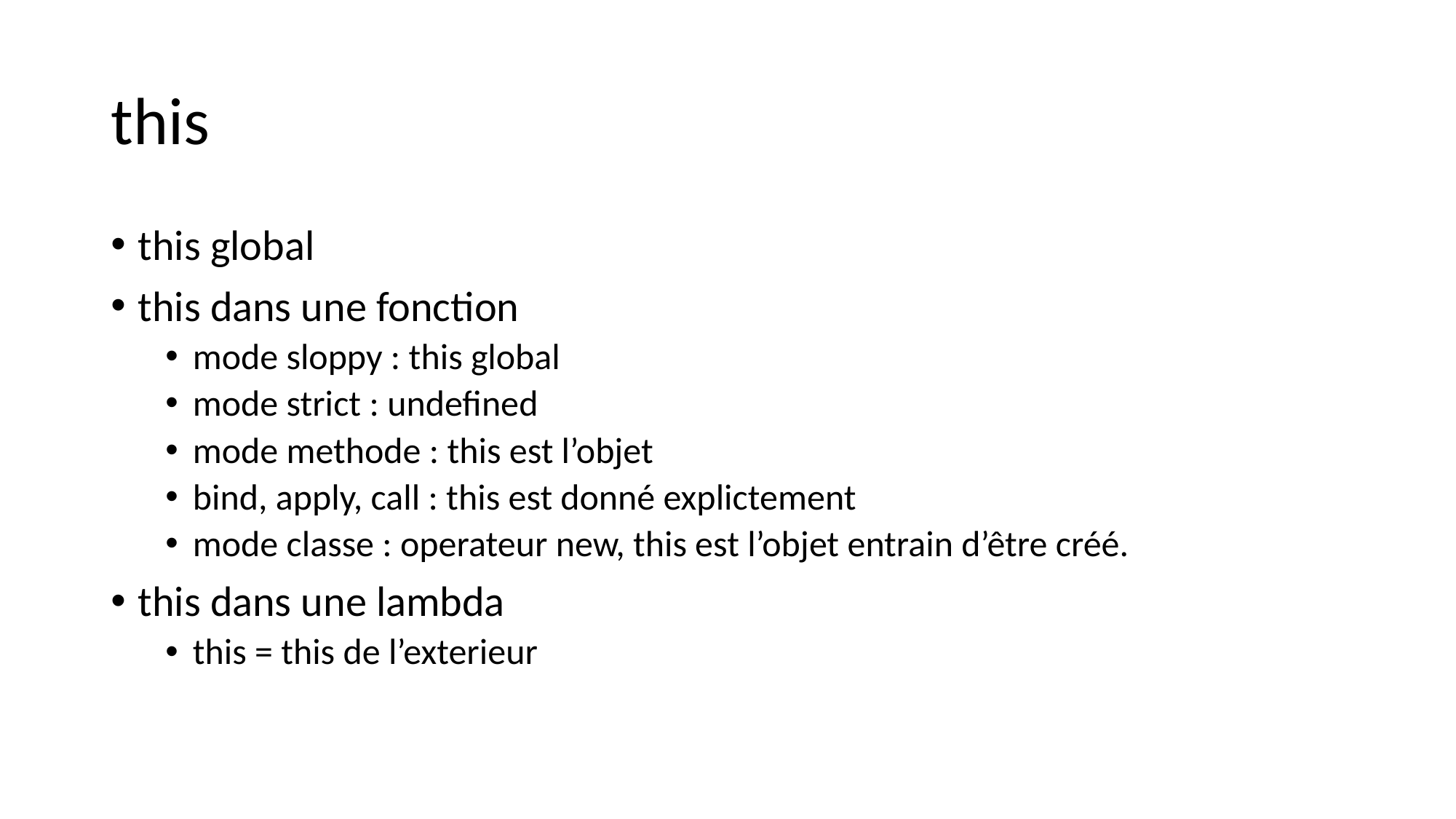

# this
this global
this dans une fonction
mode sloppy : this global
mode strict : undefined
mode methode : this est l’objet
bind, apply, call : this est donné explictement
mode classe : operateur new, this est l’objet entrain d’être créé.
this dans une lambda
this = this de l’exterieur